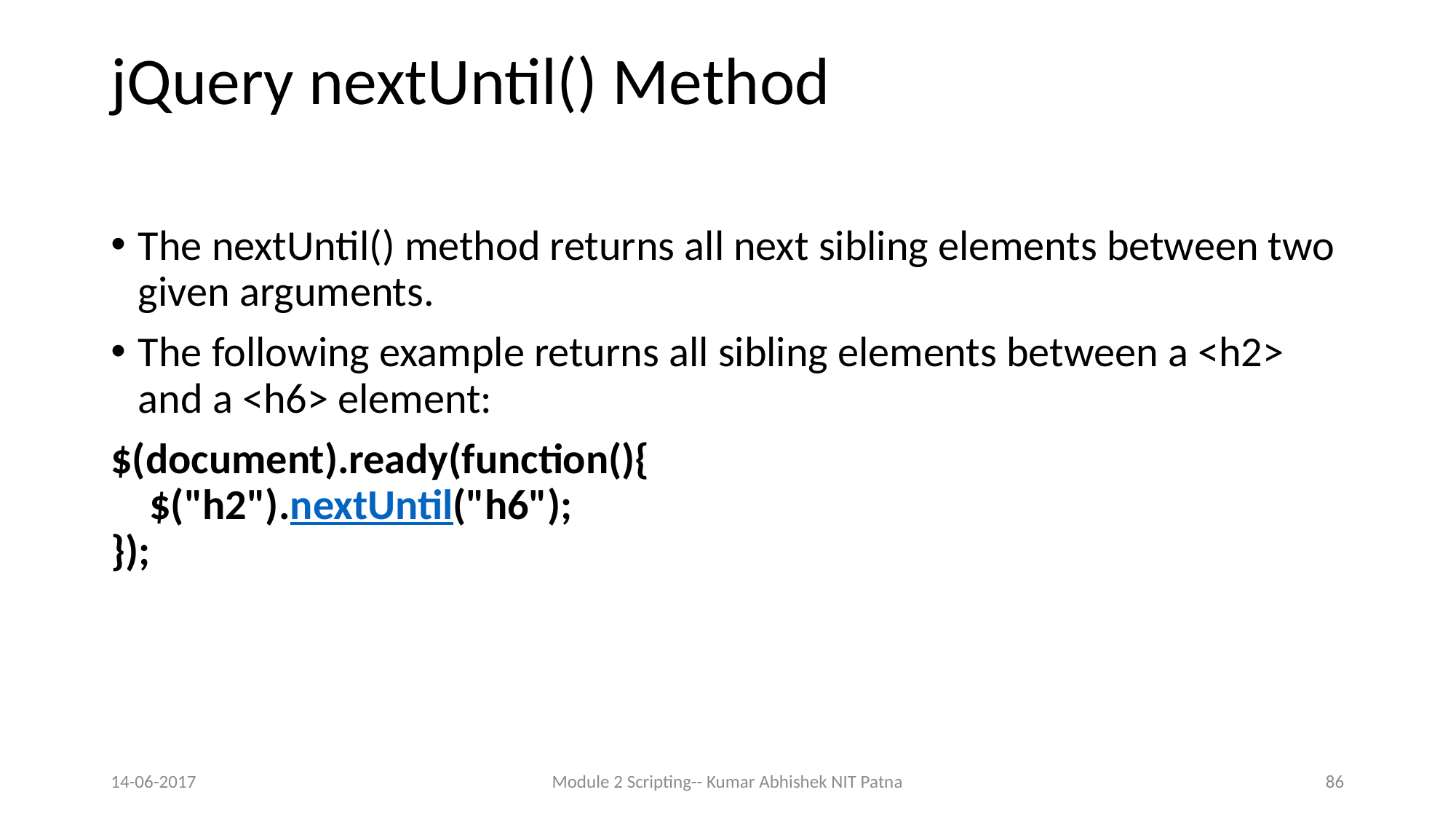

# jQuery nextUntil() Method
The nextUntil() method returns all next sibling elements between two given arguments.
The following example returns all sibling elements between a <h2> and a <h6> element:
$(document).ready(function(){
    $("h2").nextUntil("h6");
});

14-06-2017
Module 2 Scripting-- Kumar Abhishek NIT Patna
86